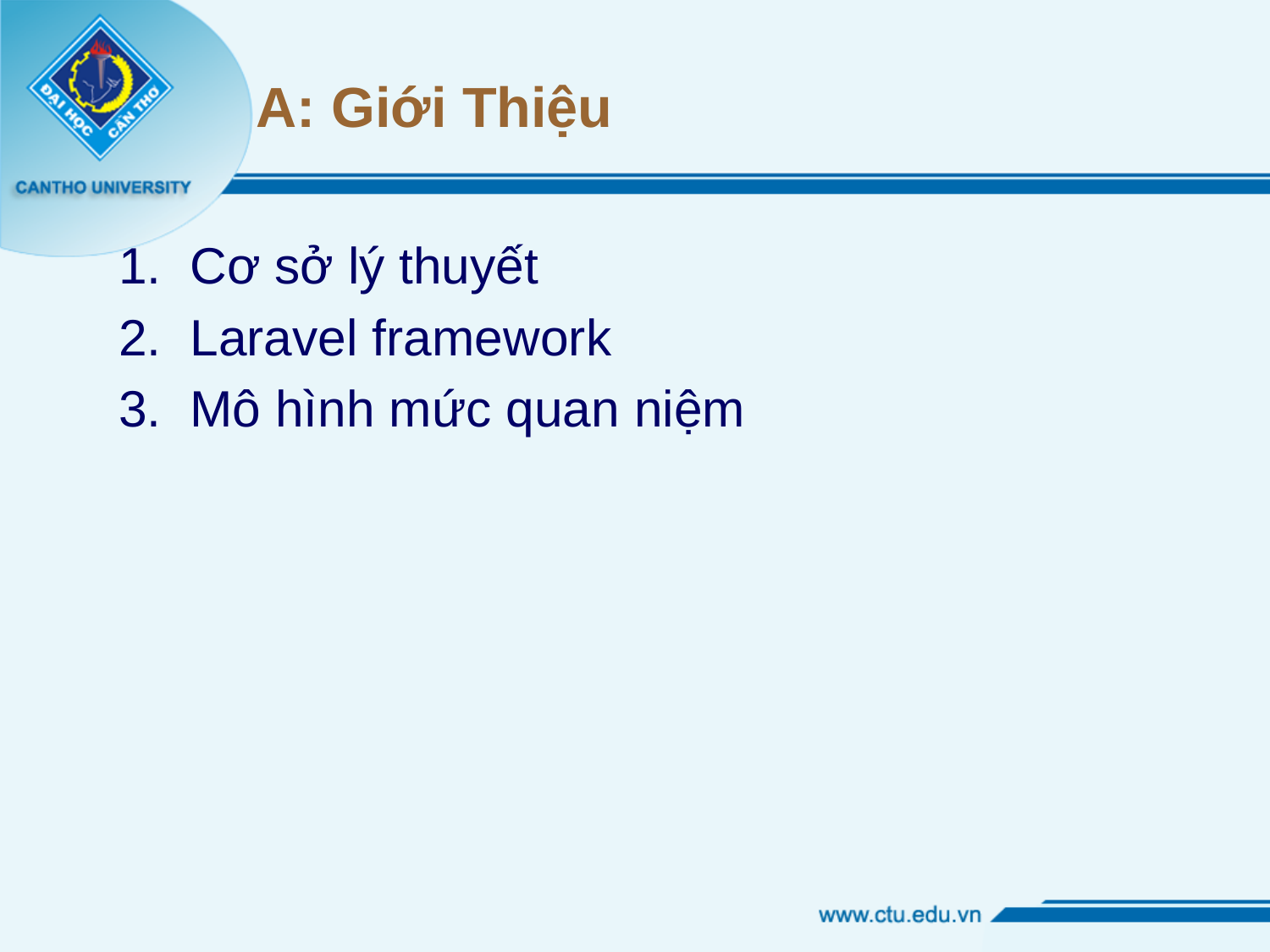

# A: Giới Thiệu
Cơ sở lý thuyết
Laravel framework
Mô hình mức quan niệm